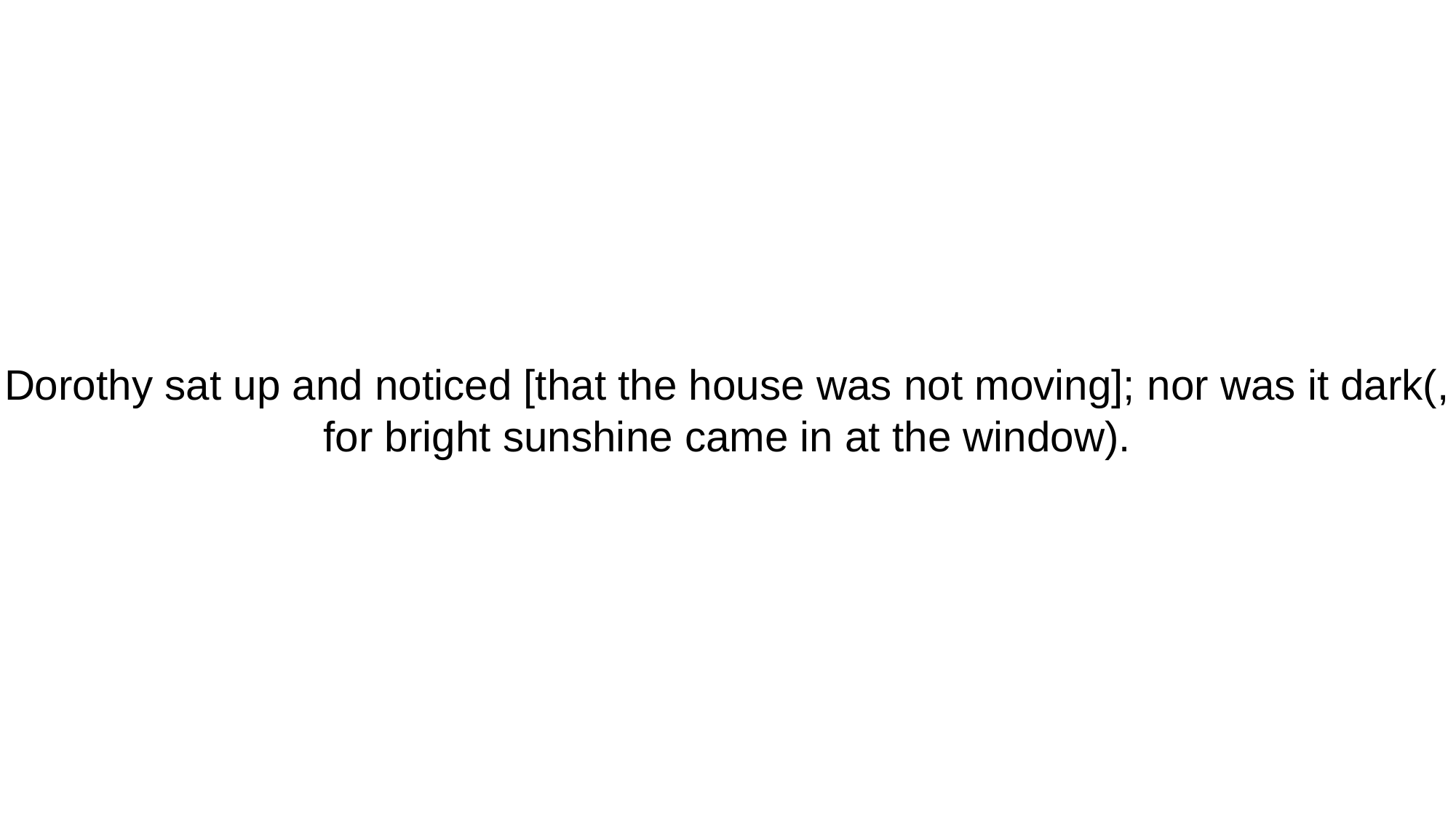

Dorothy sat up and noticed [that the house was not moving]; nor was it dark(, for bright sunshine came in at the window).